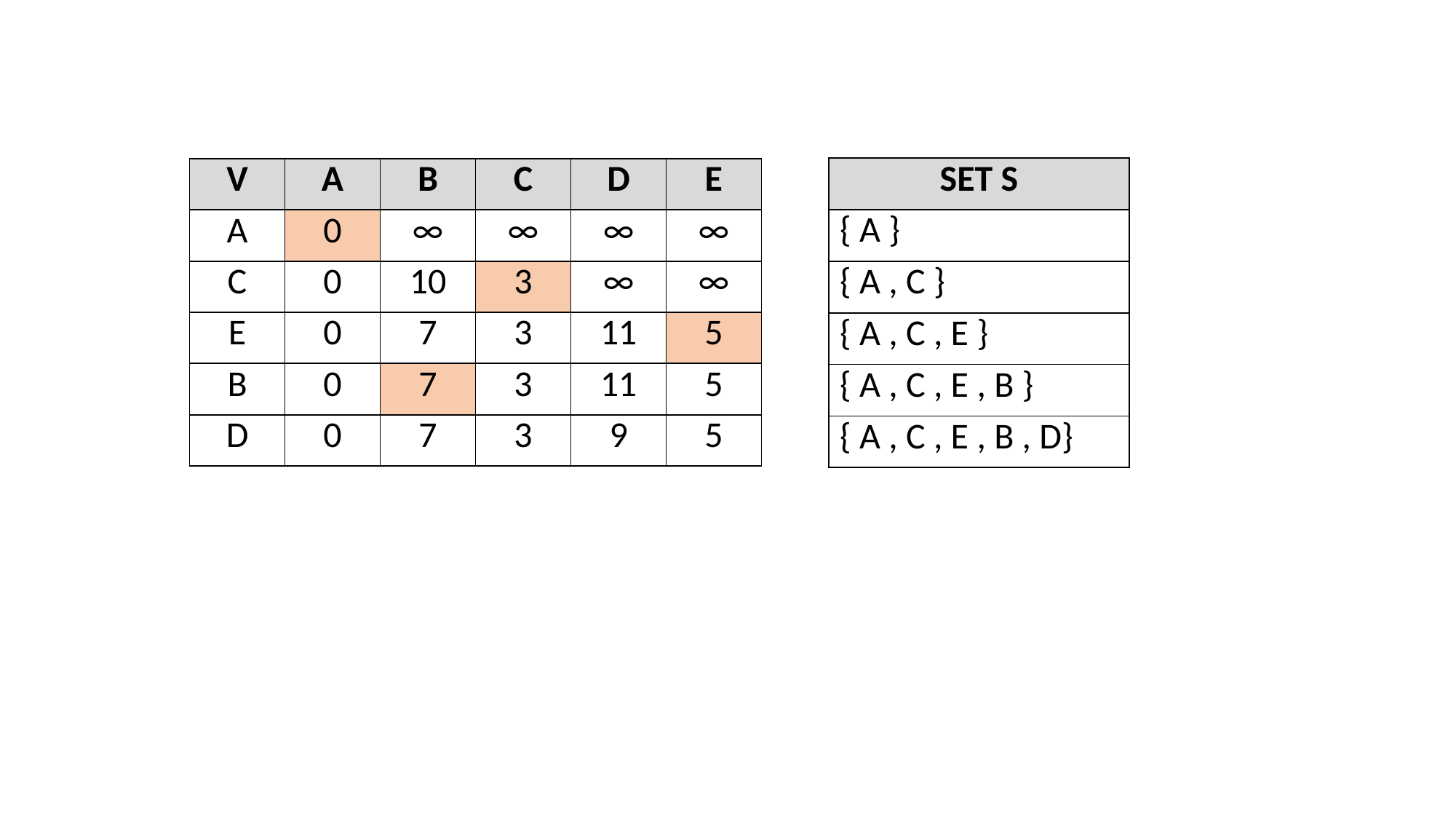

| SET S |
| --- |
| { A } |
| { A , C } |
| { A , C , E } |
| { A , C , E , B } |
| { A , C , E , B , D} |
| V | A | B | C | D | E |
| --- | --- | --- | --- | --- | --- |
| A | 0 | ∞ | ∞ | ∞ | ∞ |
| C | 0 | 10 | 3 | ∞ | ∞ |
| E | 0 | 7 | 3 | 11 | 5 |
| B | 0 | 7 | 3 | 11 | 5 |
| D | 0 | 7 | 3 | 9 | 5 |